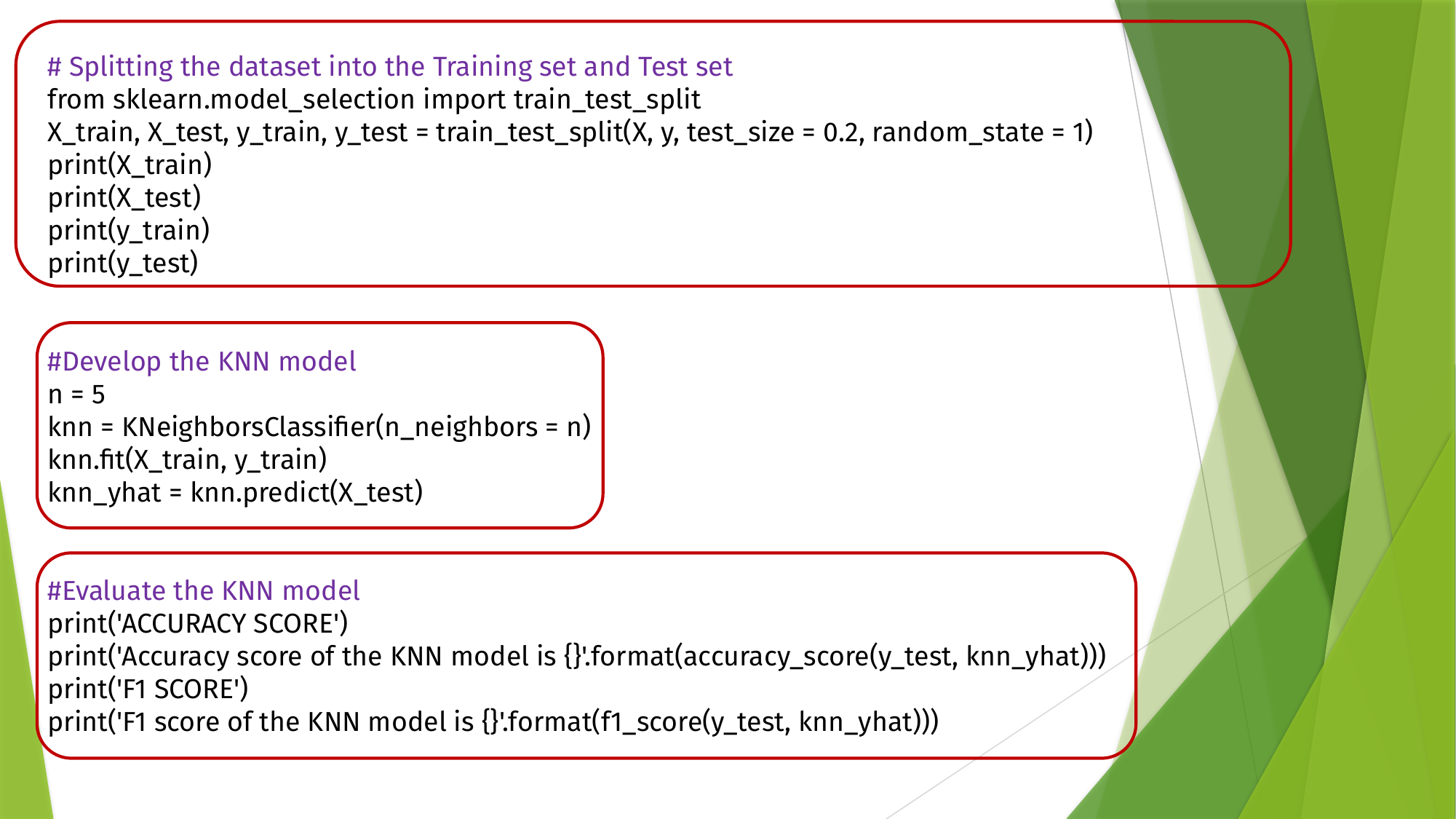

# Splitting the dataset into the Training set and Test set
from sklearn.model_selection import train_test_split
X_train, X_test, y_train, y_test = train_test_split(X, y, test_size = 0.2, random_state = 1)
print(X_train)
print(X_test)
print(y_train)
print(y_test)

#Develop the KNN model
n = 5
knn = KNeighborsClassifier(n_neighbors = n)
knn.fit(X_train, y_train)
knn_yhat = knn.predict(X_test)

#Evaluate the KNN model
print('ACCURACY SCORE')
print('Accuracy score of the KNN model is {}'.format(accuracy_score(y_test, knn_yhat)))
print('F1 SCORE')
print('F1 score of the KNN model is {}'.format(f1_score(y_test, knn_yhat)))